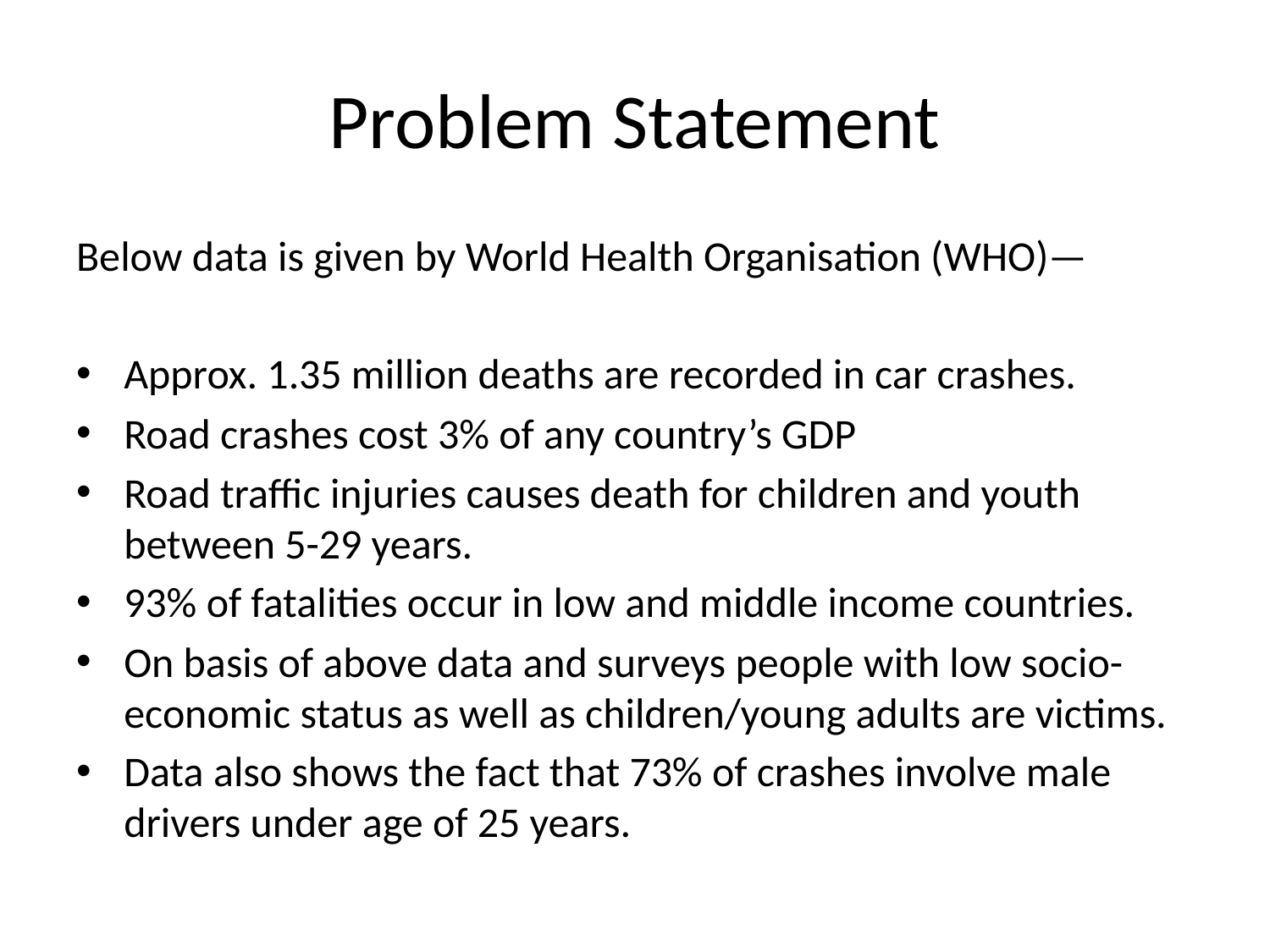

# Problem Statement
Below data is given by World Health Organisation (WHO)—

Approx. 1.35 million deaths are recorded in car crashes.
Road crashes cost 3% of any country’s GDP
Road traffic injuries causes death for children and youth between 5-29 years.
93% of fatalities occur in low and middle income countries.
On basis of above data and surveys people with low socio-economic status as well as children/young adults are victims.
Data also shows the fact that 73% of crashes involve male drivers under age of 25 years.